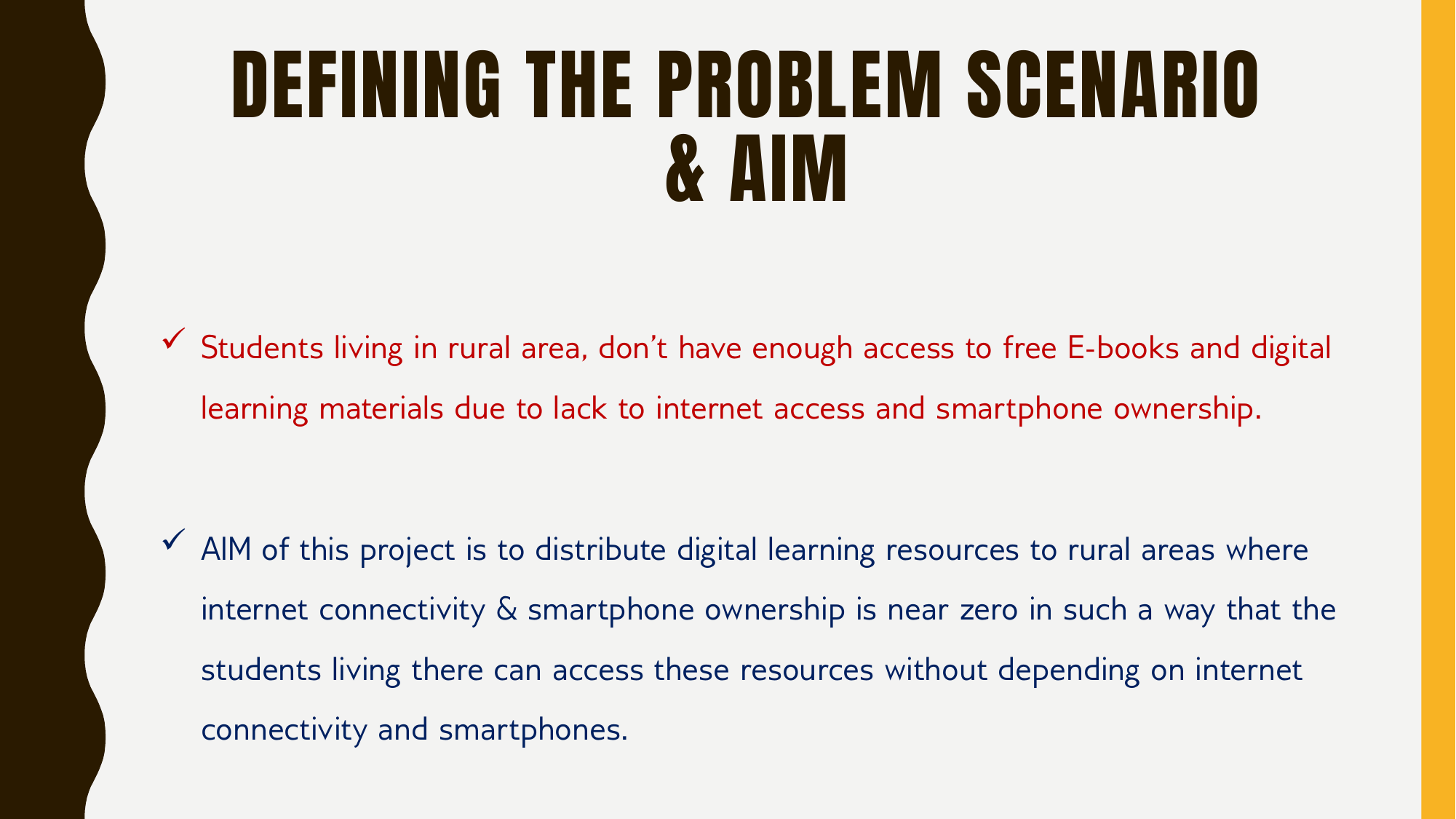

Defining the problem SCENARIO
& AIM
Students living in rural area, don’t have enough access to free E-books and digital learning materials due to lack to internet access and smartphone ownership.

AIM of this project is to distribute digital learning resources to rural areas where internet connectivity & smartphone ownership is near zero in such a way that the students living there can access these resources without depending on internet connectivity and smartphones.